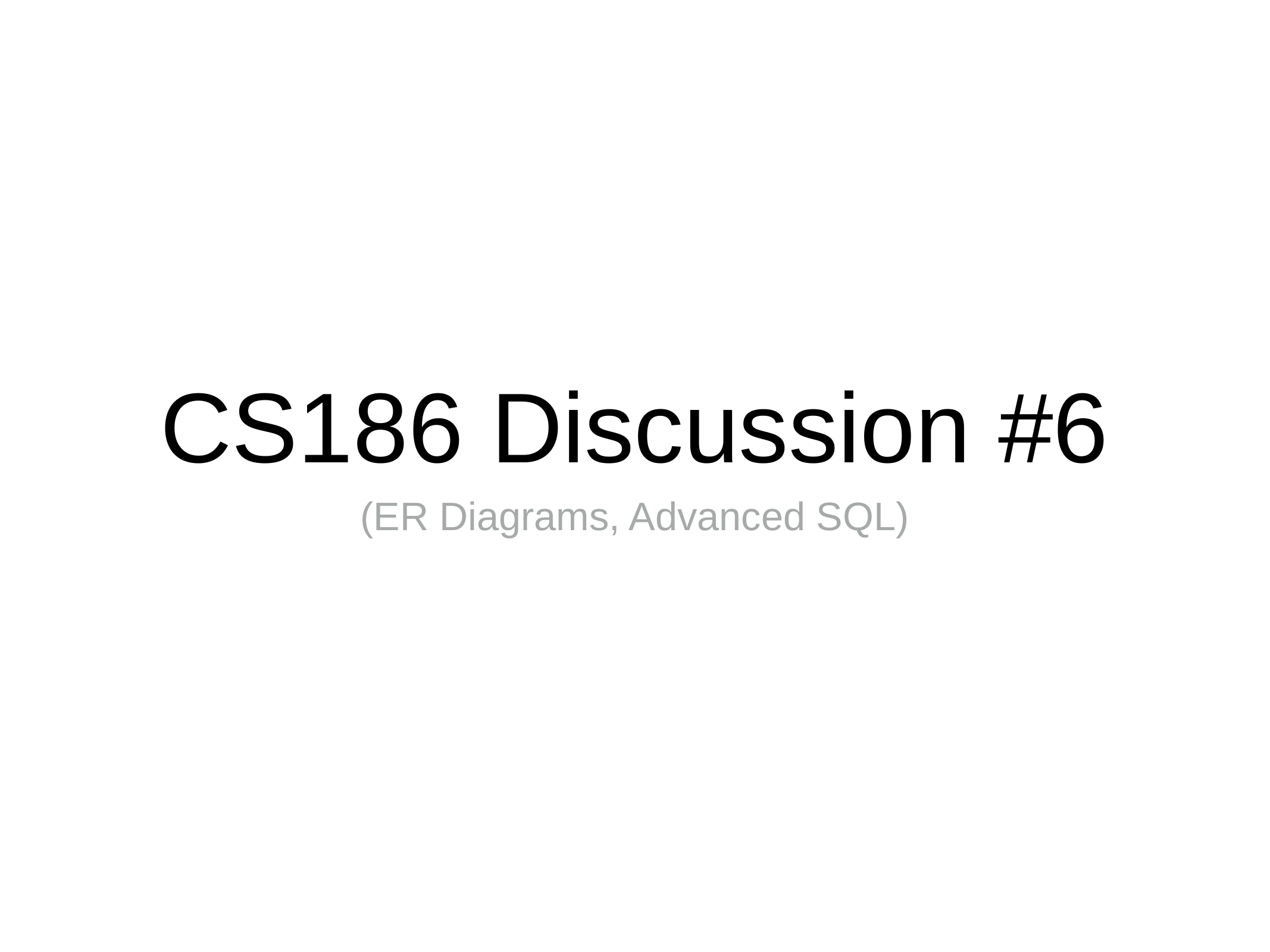

# CS186 Discussion #6
(ER Diagrams, Advanced SQL)